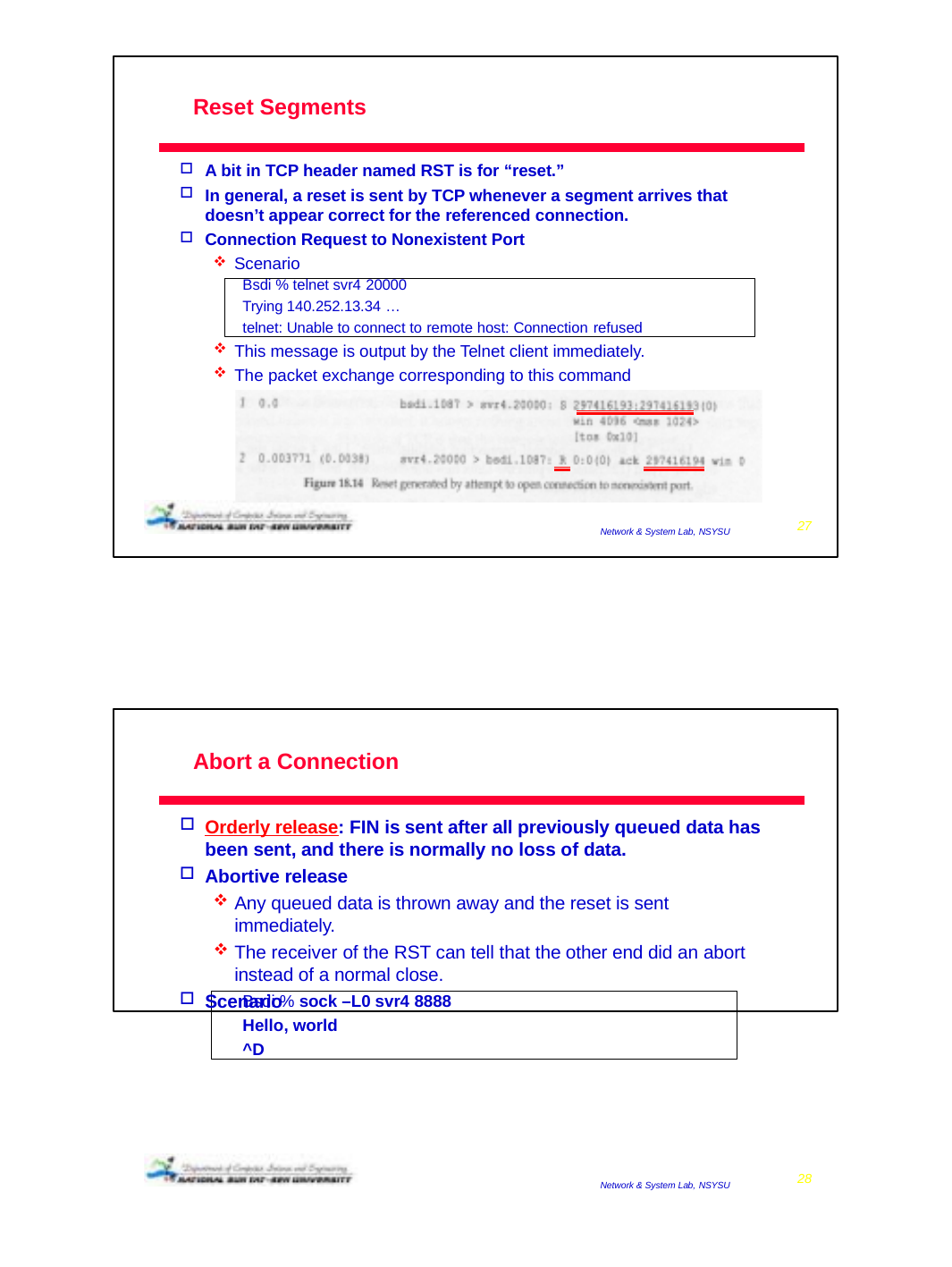

Reset Segments

A bit in TCP header named RST is for “reset.”
In general, a reset is sent by TCP whenever a segment arrives that  doesn’t appear correct for the referenced connection.
Connection Request to Nonexistent Port
Scenario

Bsdi % telnet svr4 20000
Trying 140.252.13.34 …
telnet: Unable to connect to remote host: Connection refused
This message is output by the Telnet client immediately.
The packet exchange corresponding to this command

2008/12/9
27
Network & System Lab, NSYSU

Abort a Connection

Orderly release: FIN is sent after all previously queued data has  been sent, and there is normally no loss of data.
Abortive release
Any queued data is thrown away and the reset is sent immediately.
The receiver of the RST can tell that the other end did an abort  instead of a normal close.
Scenario

Bsdi % sock –L0 svr4 8888
Hello, world
^D

2008/12/9
28
Network & System Lab, NSYSU